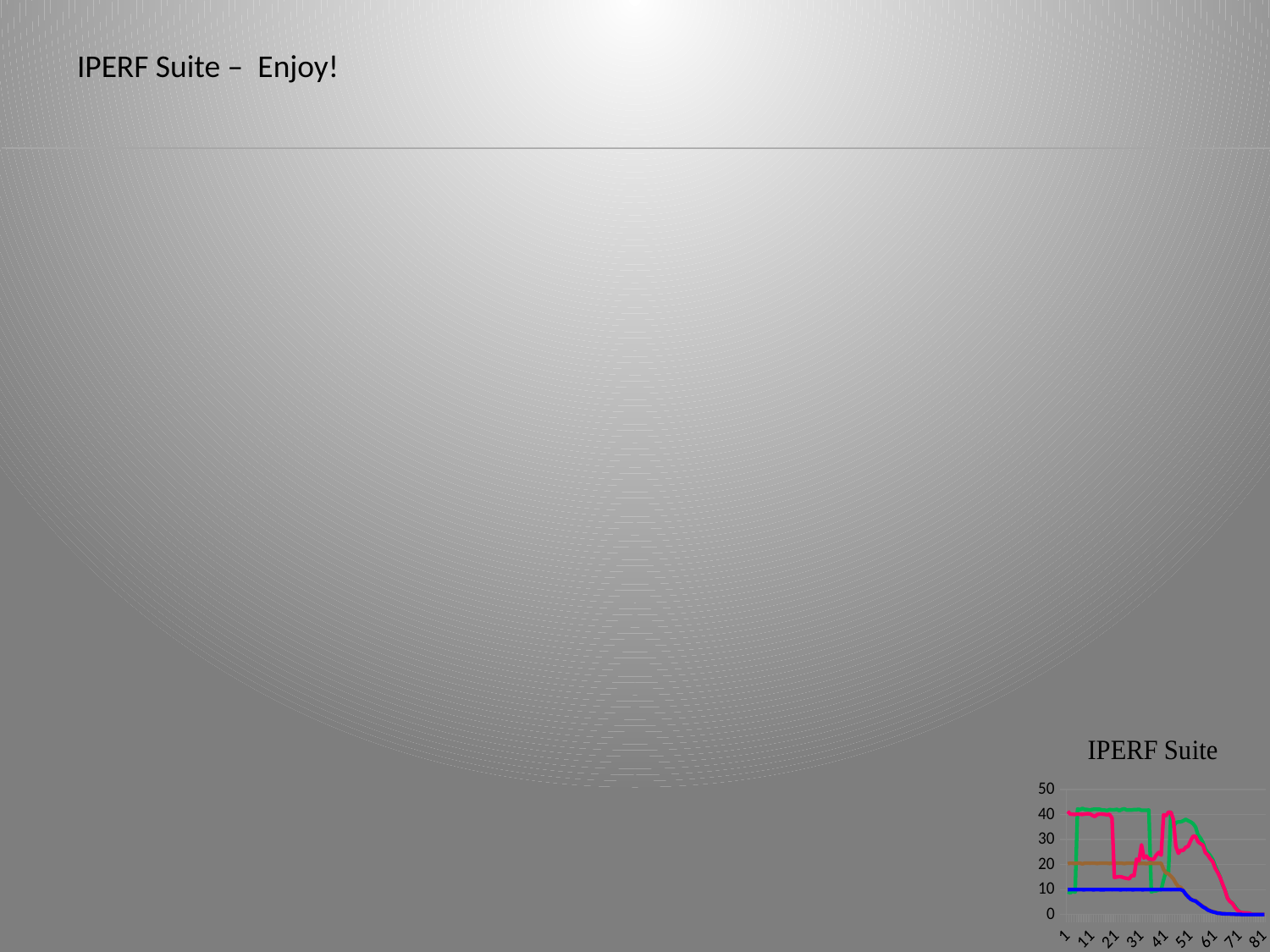

IPERF Suite –  Enjoy!

### Chart

| Category |  |  |  |  |
|---|---|---|---|---|